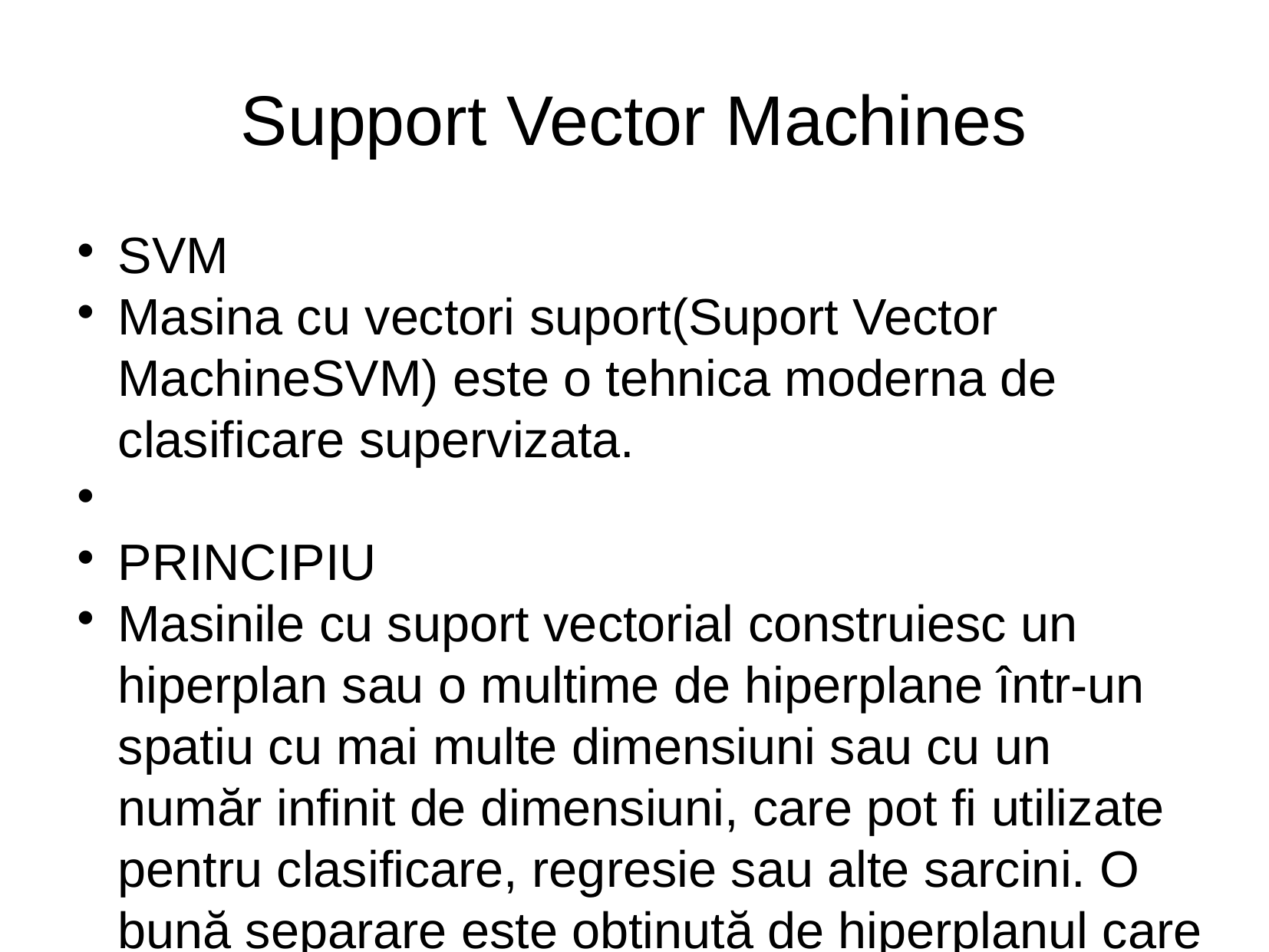

Support Vector Machines
SVM
Masina cu vectori suport(Suport Vector MachineSVM) este o tehnica moderna de clasificare supervizata.

PRINCIPIU
Masinile cu suport vectorial construiesc un hiperplan sau o multime de hiperplane într-un spatiu cu mai multe dimensiuni sau cu un număr infinit de dimensiuni, care pot fi utilizate pentru clasificare, regresie sau alte sarcini. O bună separare este obtinută de hiperplanul care are cea mai mare distantă până la cea mai apropiată dată de antrenament reprezentată indiferent de clasa din care aceasta face parte (numită si marjă functională), având în vedere că în general cu cât este mai mare marja, cu atât este mai redusă eroarea de generalizare a clasificatorului.